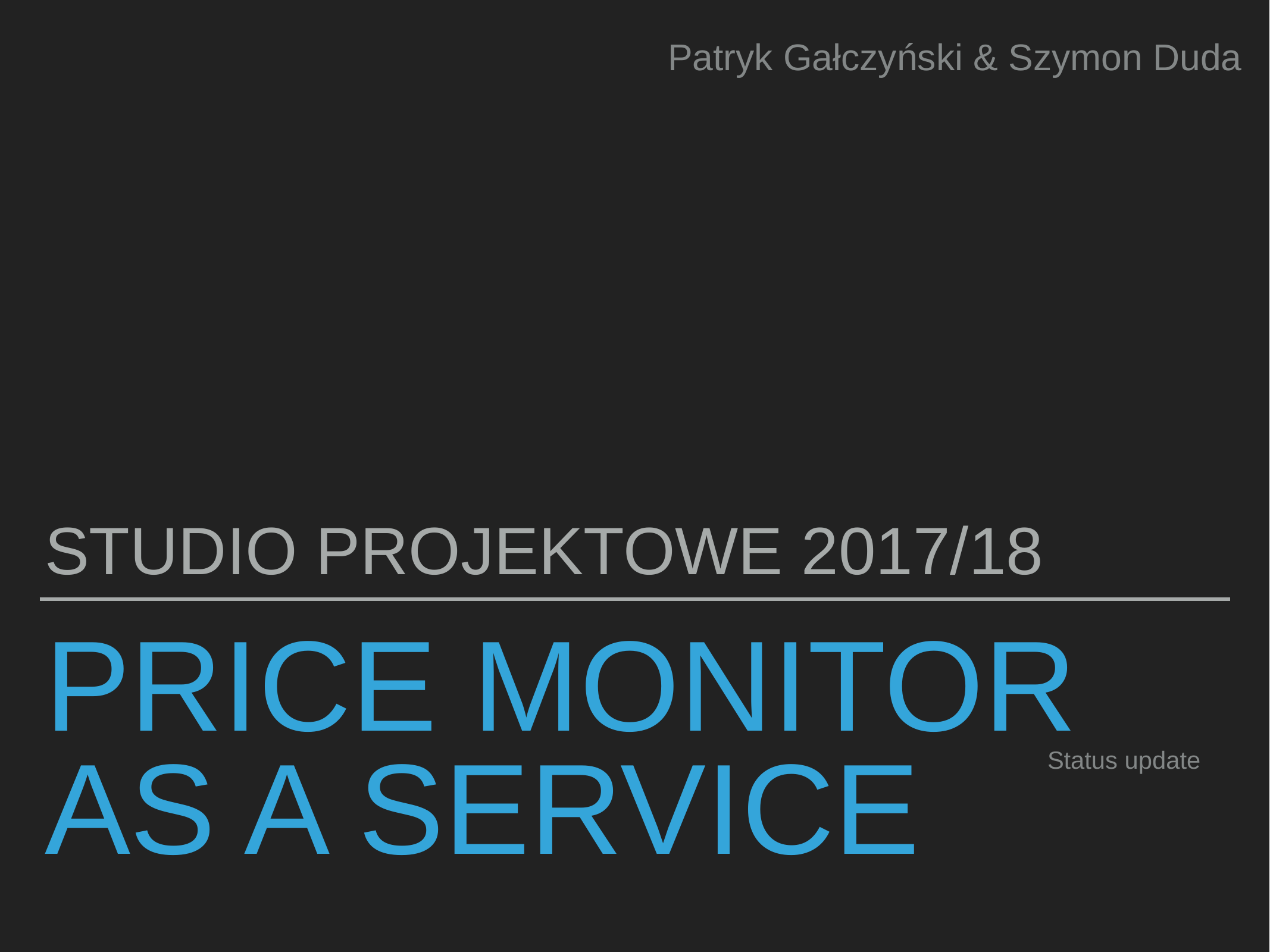

Patryk Gałczyński & Szymon Duda
Studio projektowe 2017/18
# Price monitor as a service
Status update